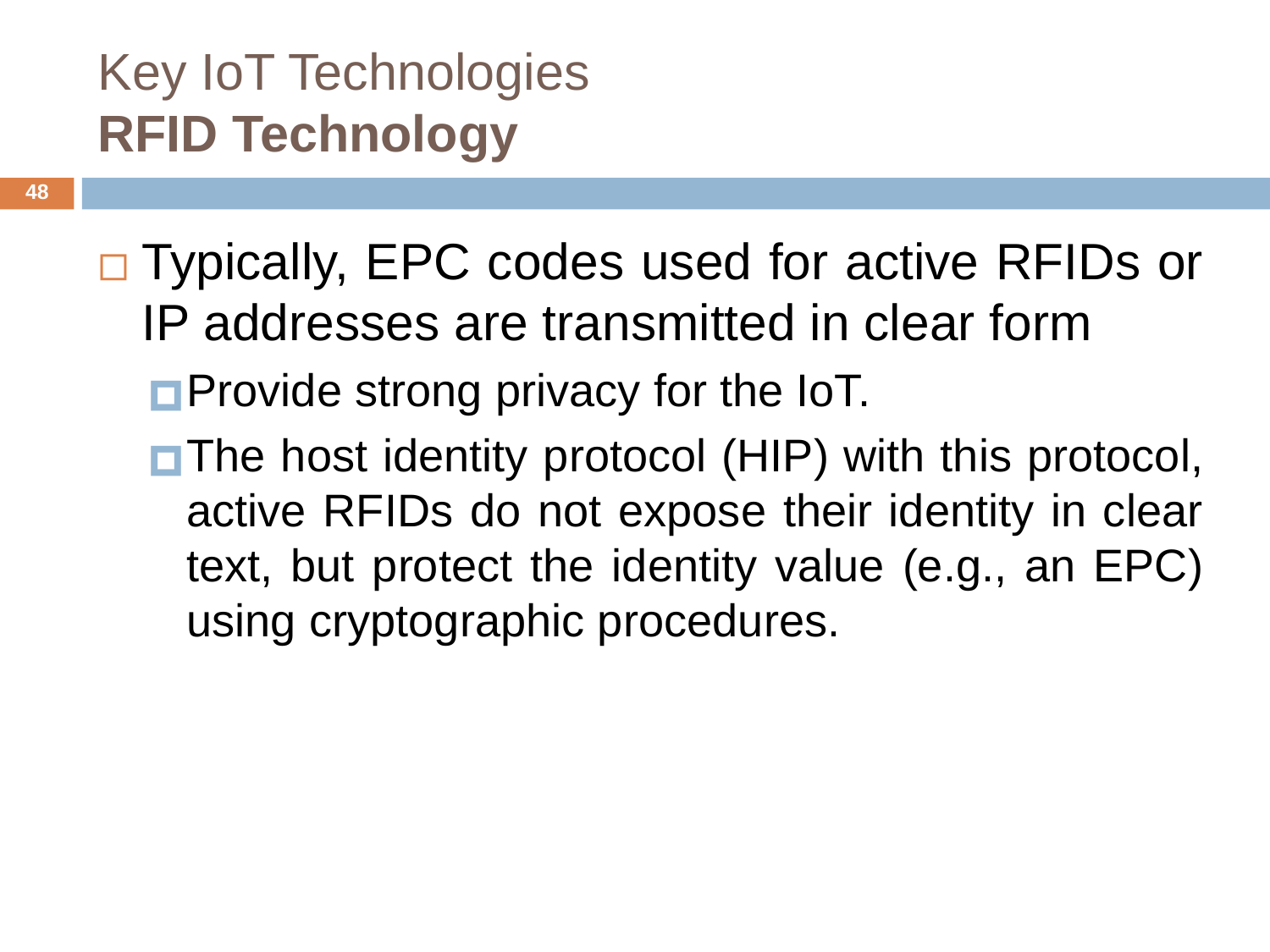

# Key IoT Technologies RFID Technology
48
Typically, EPC codes used for active RFIDs or IP addresses are transmitted in clear form
Provide strong privacy for the IoT.
The host identity protocol (HIP) with this protocol, active RFIDs do not expose their identity in clear text, but protect the identity value (e.g., an EPC) using cryptographic procedures.